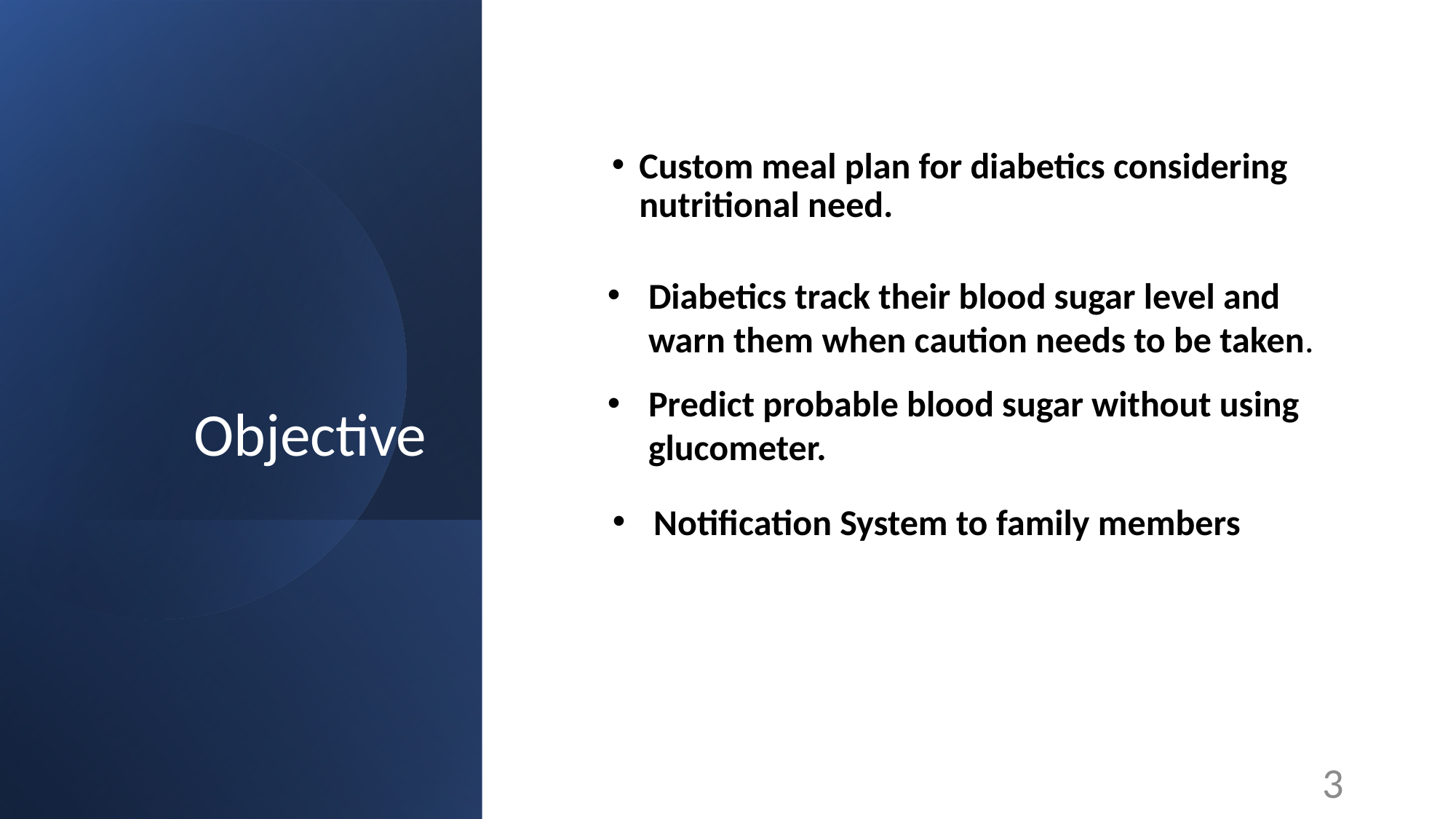

# Objective

Custom meal plan for diabetics considering nutritional need.

Diabetics track their blood sugar level and warn them when caution needs to be taken.​
Predict probable blood sugar without using glucometer.

Notification System to family members

3